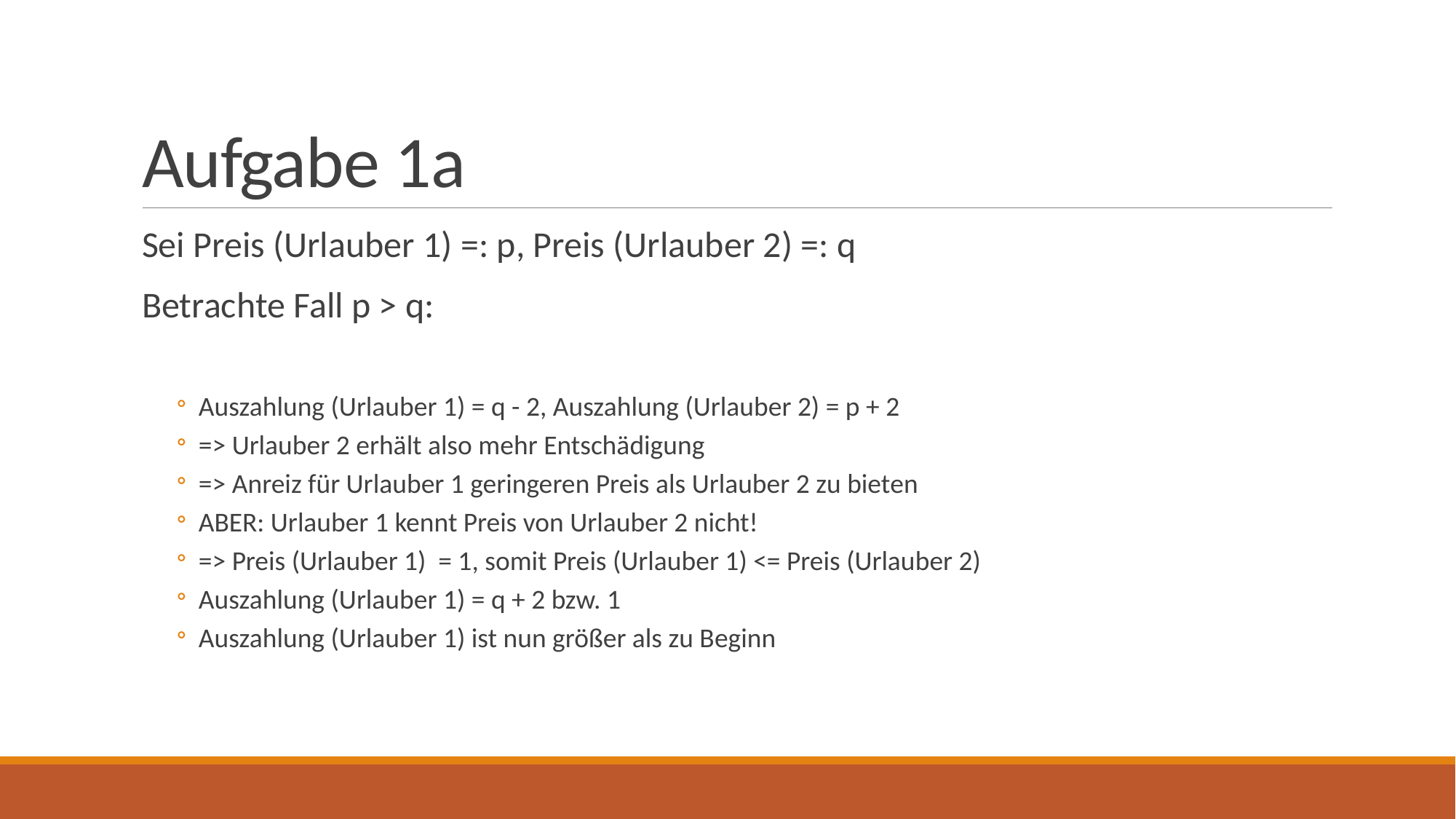

# Aufgabe 1a
Sei Preis (Urlauber 1) =: p, Preis (Urlauber 2) =: q
Betrachte Fall p > q:

Auszahlung (Urlauber 1) = q - 2, Auszahlung (Urlauber 2) = p + 2
=> Urlauber 2 erhält also mehr Entschädigung
=> Anreiz für Urlauber 1 geringeren Preis als Urlauber 2 zu bieten
ABER: Urlauber 1 kennt Preis von Urlauber 2 nicht!
=> Preis (Urlauber 1)  = 1, somit Preis (Urlauber 1) <= Preis (Urlauber 2)
Auszahlung (Urlauber 1) = q + 2 bzw. 1
Auszahlung (Urlauber 1) ist nun größer als zu Beginn